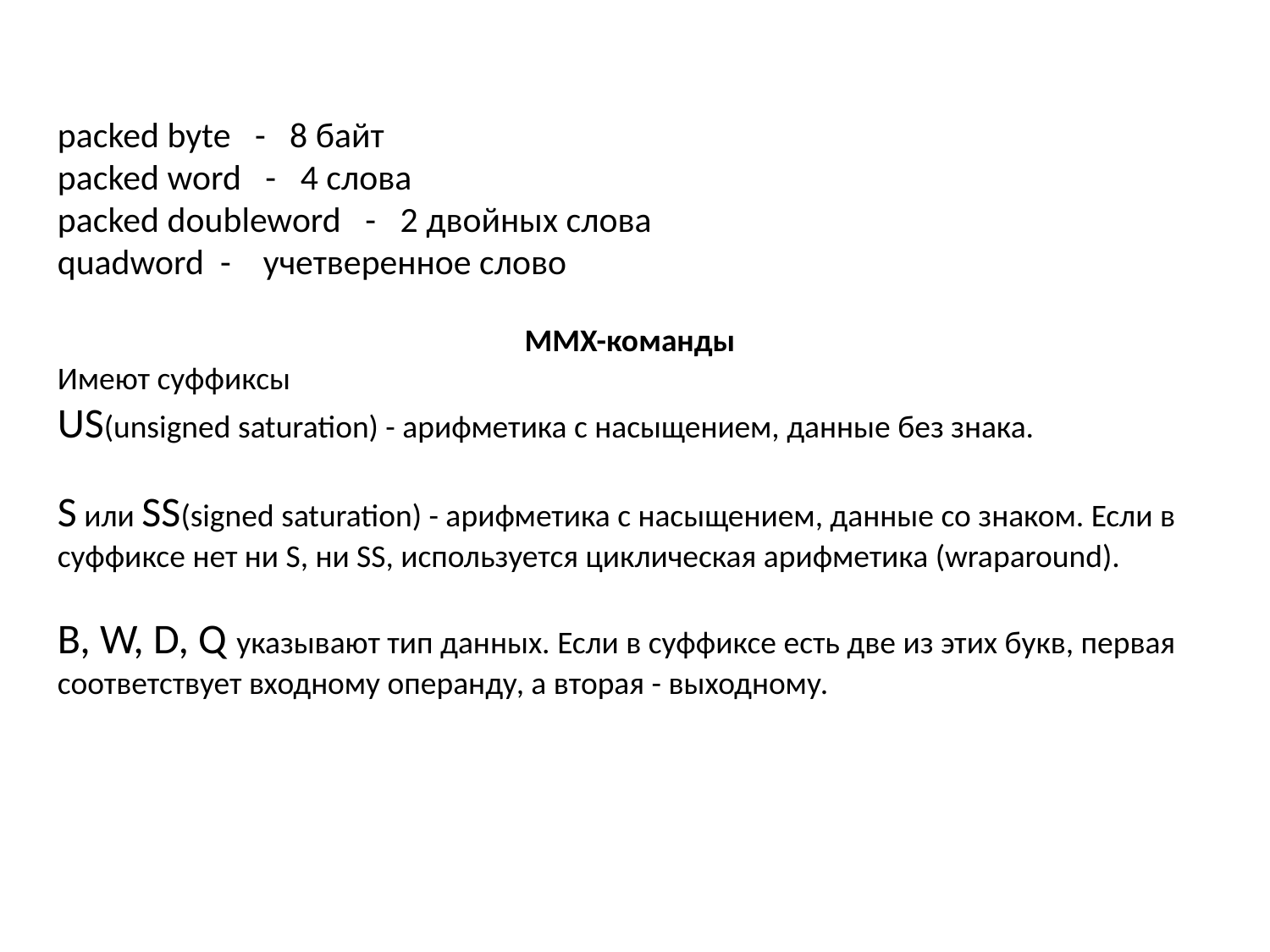

packed byte   -   8 байт
packed word   -   4 слова
packed doubleword   -   2 двойных слова
quadword  -    учетверенное слово

MMX-команды
Имеют суффиксы
US(unsigned saturation) - арифметика с насыщением, данные без знака.

S или SS(signed saturation) - арифметика с насыщением, данные со знаком. Если в суффиксе нет ни S, ни SS, используется циклическая арифметика (wraparound).

B, W, D, Q указывают тип данных. Если в суффиксе есть две из этих букв, первая соответствует входному операнду, а вторая - выходному.